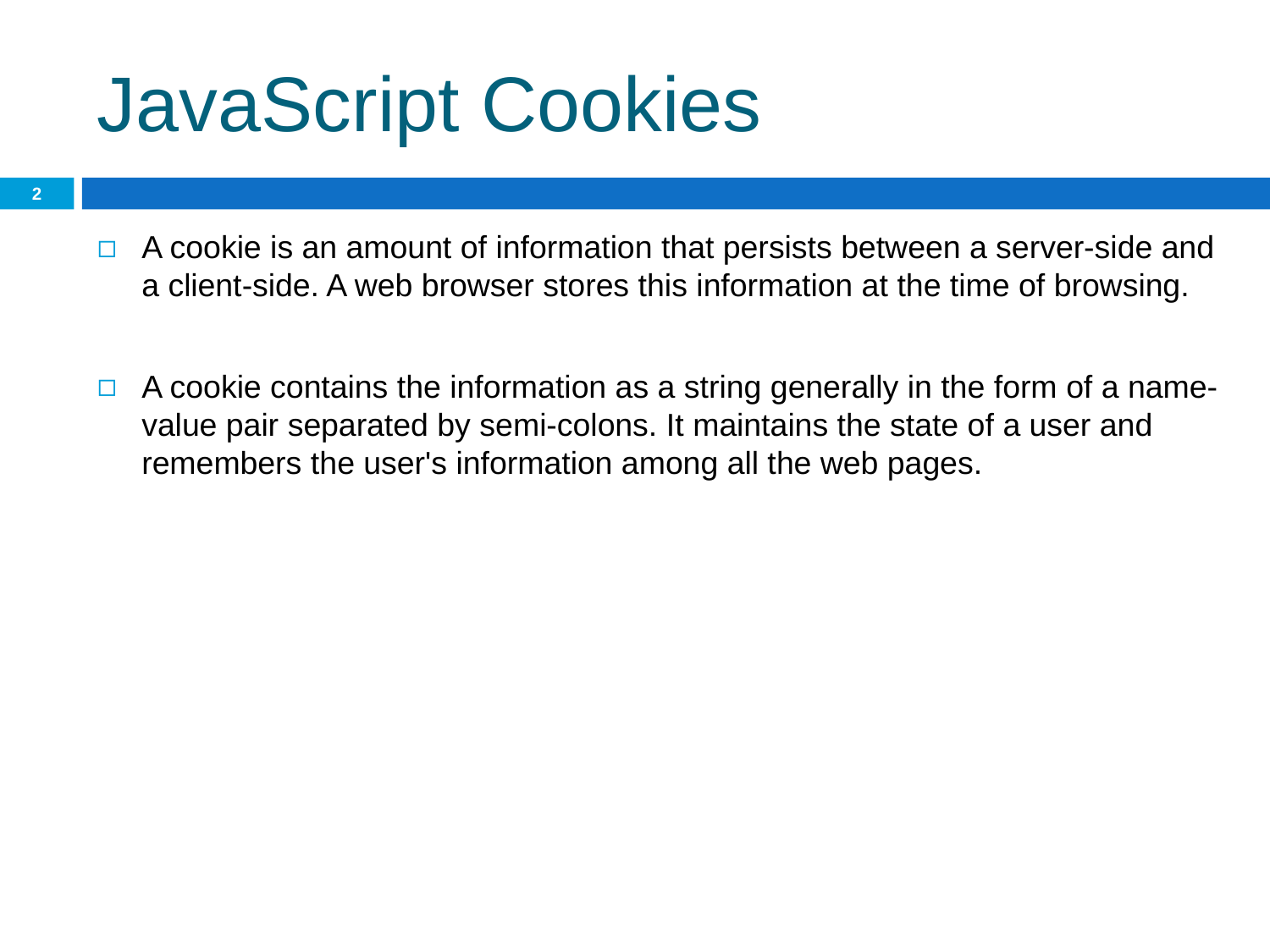

# JavaScript Cookies
2
A cookie is an amount of information that persists between a server-side and a client-side. A web browser stores this information at the time of browsing.

A cookie contains the information as a string generally in the form of a name-value pair separated by semi-colons. It maintains the state of a user and remembers the user's information among all the web pages.